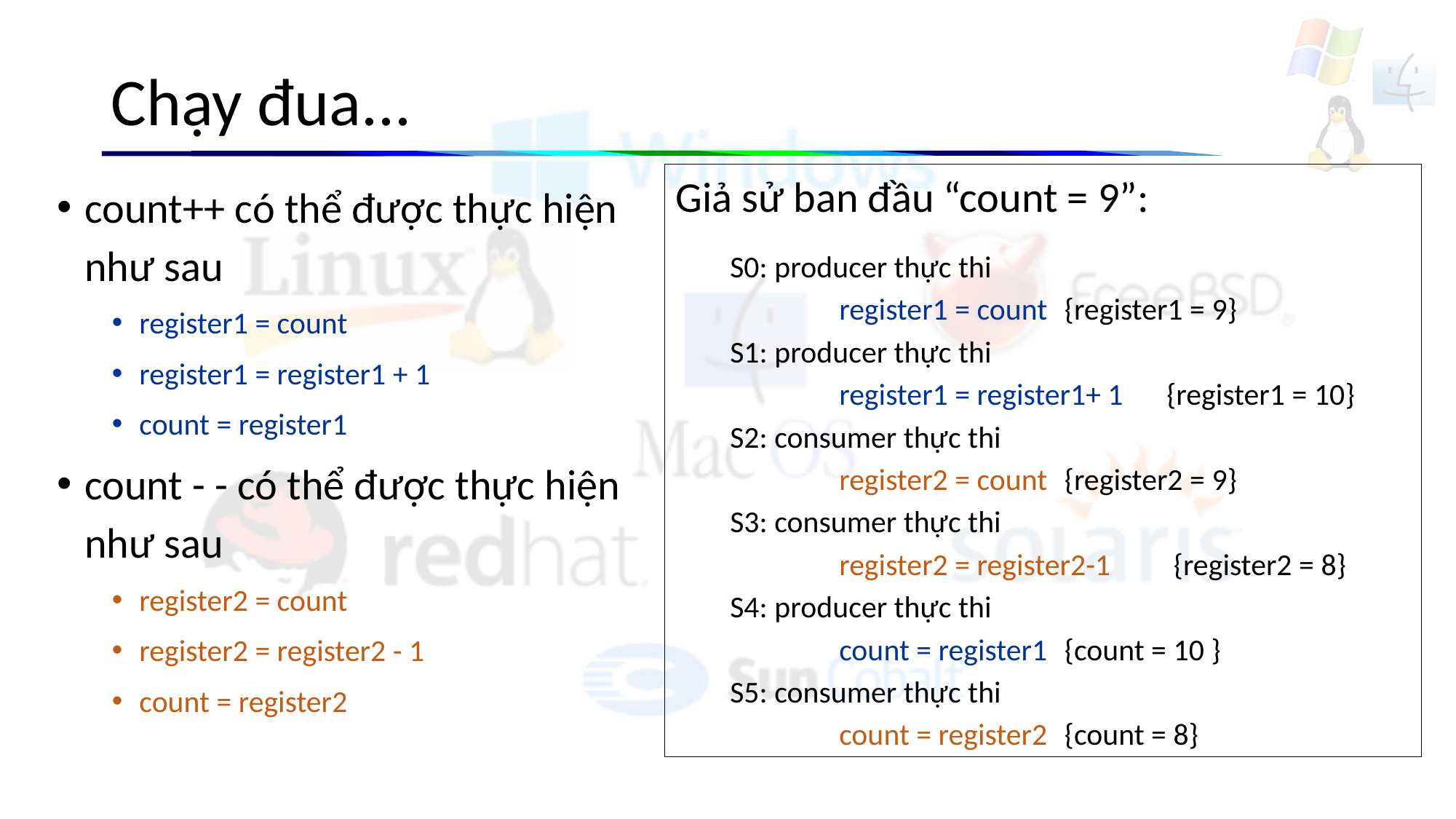

# Chạy đua...
Giả sử ban đầu “count = 9”:

S0: producer thực thi
	register1 = count	 {register1 = 9}
S1: producer thực thi
	register1 = register1+ 1 	{register1 = 10}
S2: consumer thực thi
	register2 = count	 {register2 = 9}
S3: consumer thực thi
	register2 = register2-1	 {register2 = 8}
S4: producer thực thi
	count = register1	 {count = 10 }
S5: consumer thực thi
	count = register2	 {count = 8}
count++ có thể được thực hiện như sau
register1 = count
register1 = register1 + 1
count = register1
count - - có thể được thực hiện như sau
register2 = count
register2 = register2 - 1
count = register2